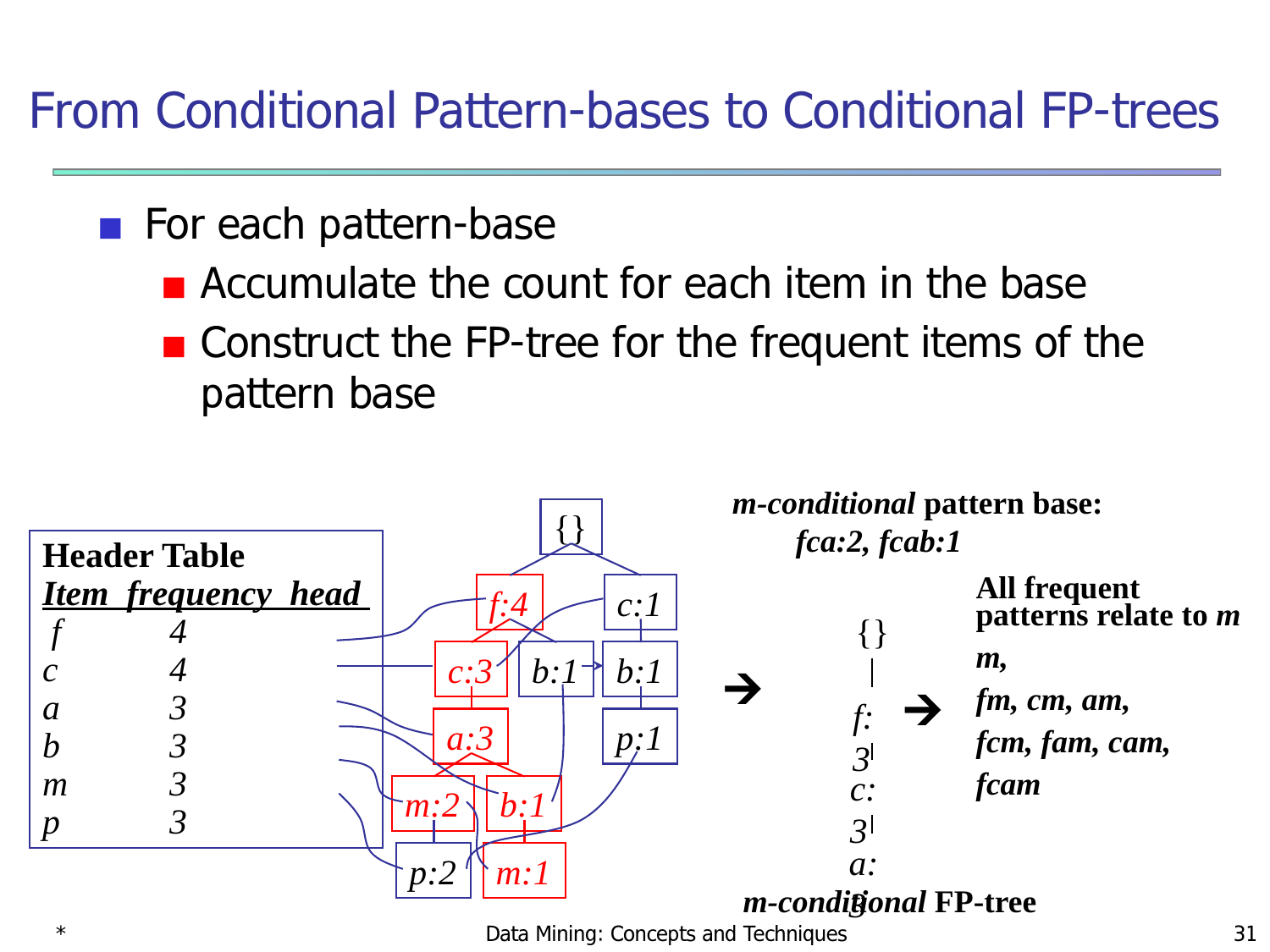

# From Conditional Pattern-bases to Conditional FP-trees
For each pattern-base
Accumulate the count for each item in the base
Construct the FP-tree for the frequent items of the pattern base
m-conditional pattern base:
fca:2, fcab:1
{}
Header Table
Item  frequency  head
 f	4
c	4
a	3
b	3
m	3
p	3
All frequent patterns relate to m
m,
fm, cm, am,
fcm, fam, cam,
fcam
f:4
c:1

{}
f:3
c:3
a:3
m-conditional FP-tree
c:3
b:1
b:1
🡲

🡲

a:3
p:1

m:2
b:1

p:2
m:1
*
Data Mining: Concepts and Techniques
31